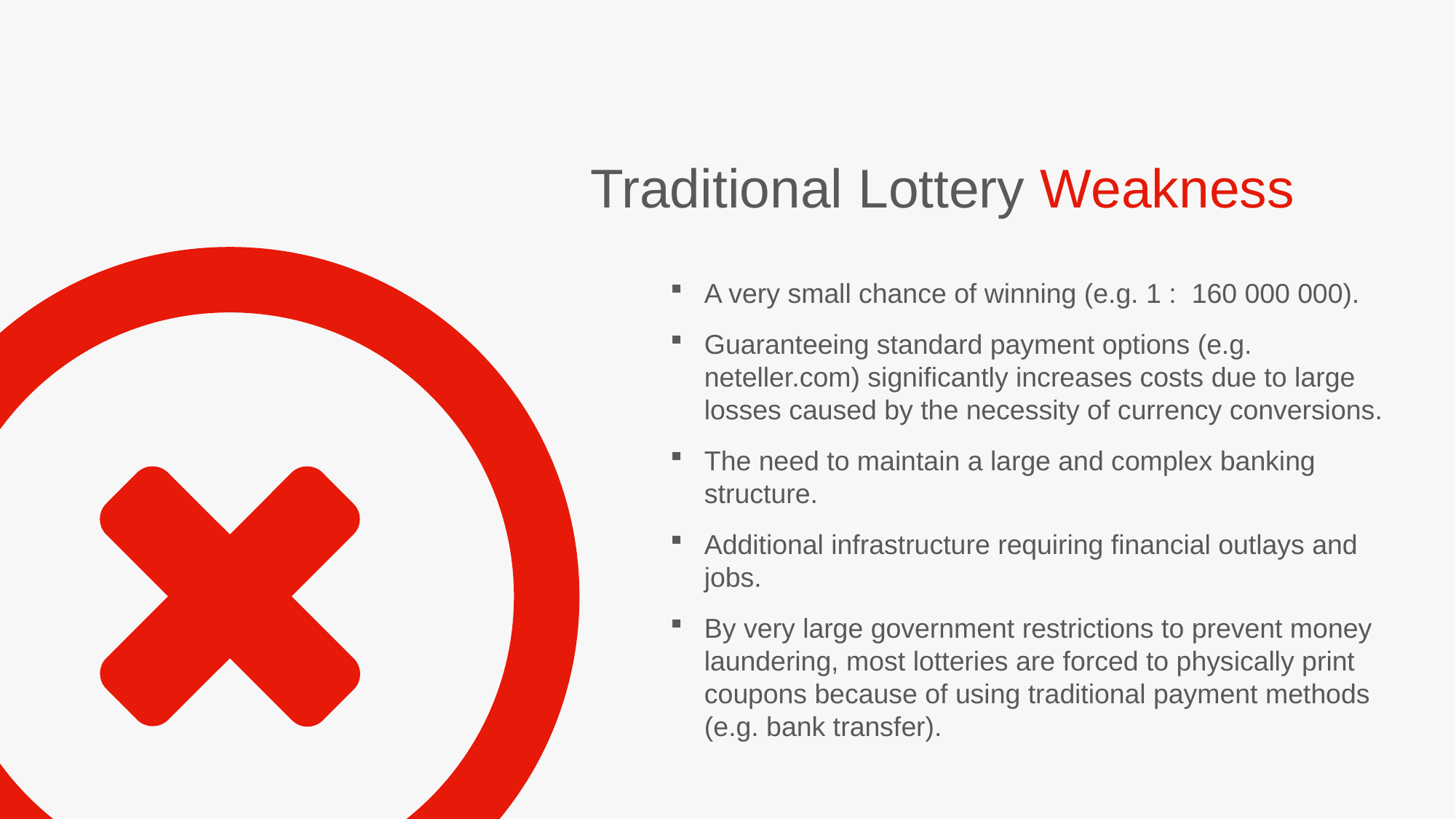

Traditional Lottery Weakness

A very small chance of winning (e.g. 1 :  160 000 000).
Guaranteeing standard payment options (e.g. neteller.com) significantly increases costs due to large losses caused by the necessity of currency conversions.
The need to maintain a large and complex banking structure.
Additional infrastructure requiring financial outlays and jobs.
By very large government restrictions to prevent money laundering, most lotteries are forced to physically print coupons because of using traditional payment methods (e.g. bank transfer).